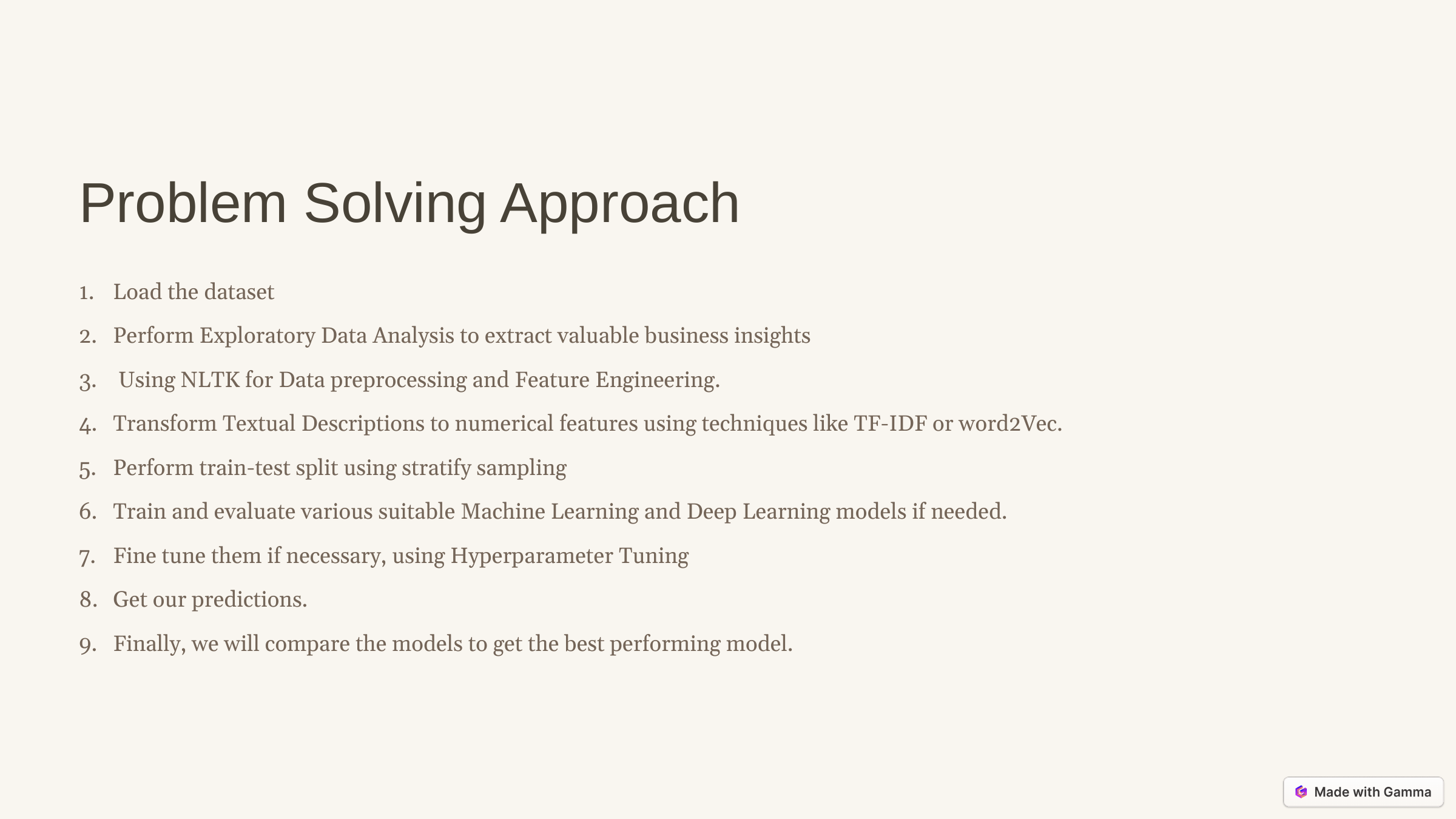

Problem Solving Approach
Load the dataset
Perform Exploratory Data Analysis to extract valuable business insights
 Using NLTK for Data preprocessing and Feature Engineering.
Transform Textual Descriptions to numerical features using techniques like TF-IDF or word2Vec.
Perform train-test split using stratify sampling
Train and evaluate various suitable Machine Learning and Deep Learning models if needed.
Fine tune them if necessary, using Hyperparameter Tuning
Get our predictions.
Finally, we will compare the models to get the best performing model.